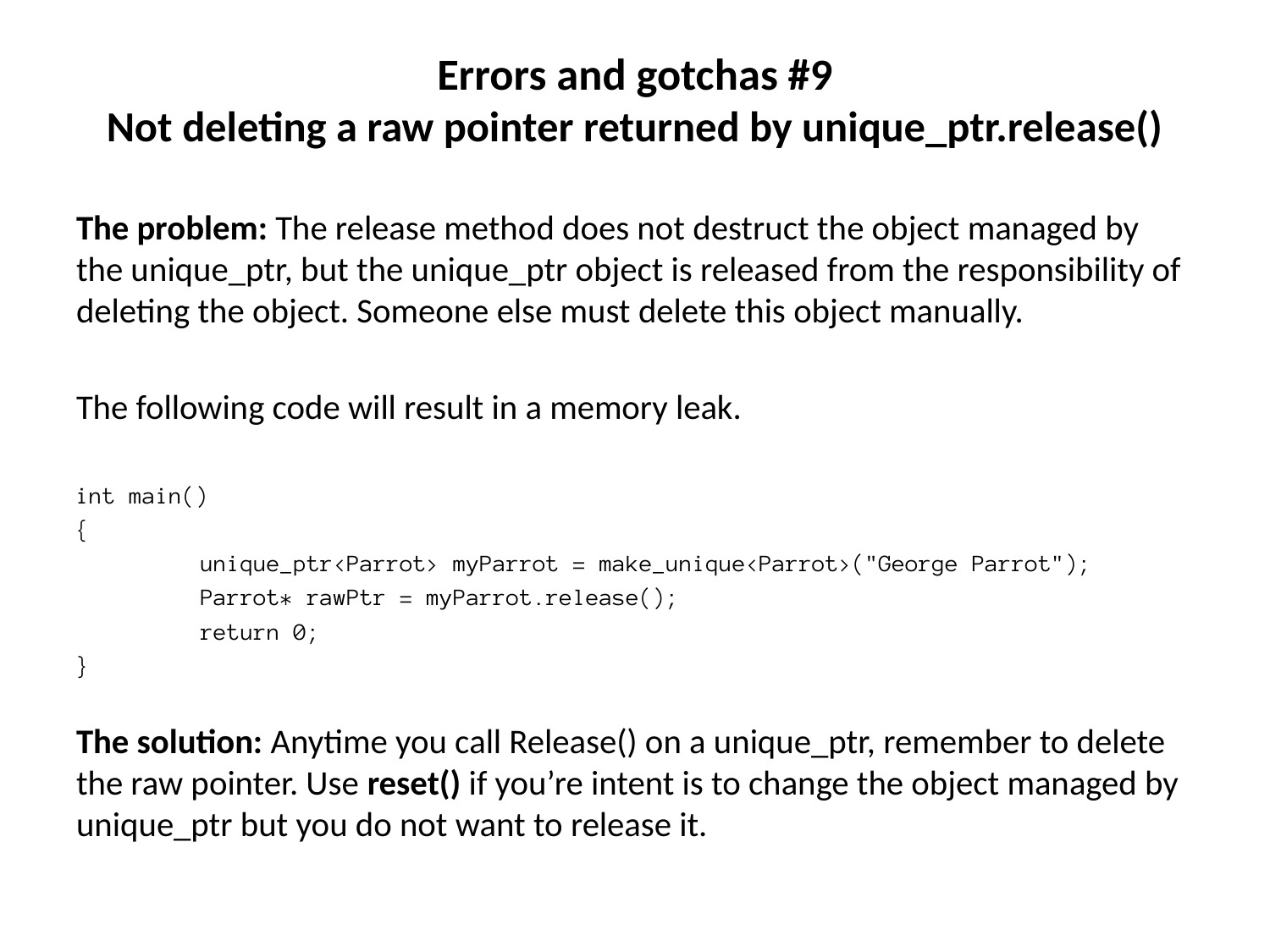

# Errors and gotchas #9 Not deleting a raw pointer returned by unique_ptr.release()
The problem: The release method does not destruct the object managed by the unique_ptr, but the unique_ptr object is released from the responsibility of deleting the object. Someone else must delete this object manually.

The following code will result in a memory leak.

int main()
{
	unique_ptr<Parrot> myParrot = make_unique<Parrot>("George Parrot");
	Parrot* rawPtr = myParrot.release();
	return 0;
}

The solution: Anytime you call Release() on a unique_ptr, remember to delete the raw pointer. Use reset() if you’re intent is to change the object managed by unique_ptr but you do not want to release it.